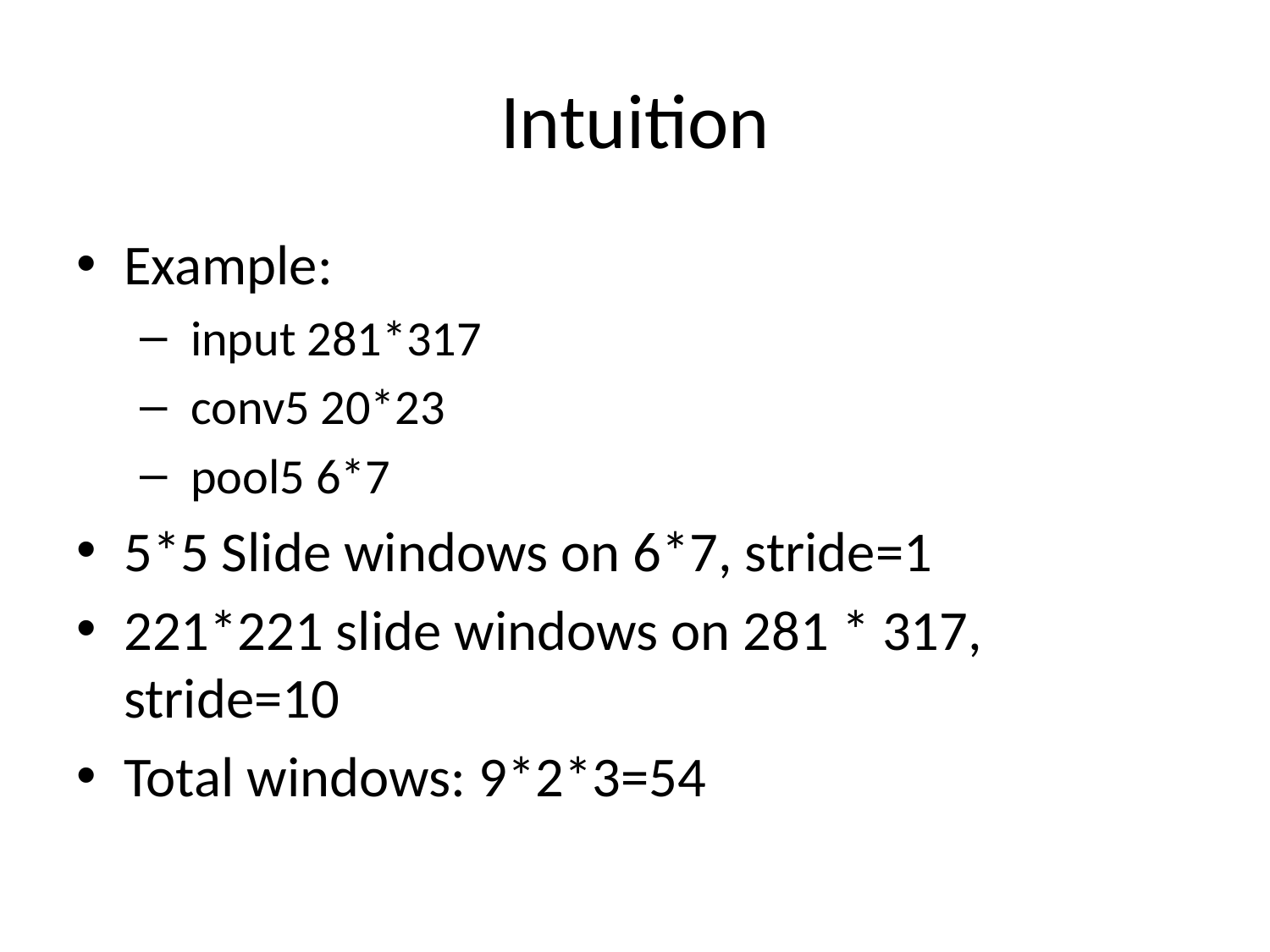

# Intuition
Example:
 input 281*317
 conv5 20*23
 pool5 6*7
5*5 Slide windows on 6*7, stride=1
221*221 slide windows on 281 * 317, stride=10
Total windows: 9*2*3=54